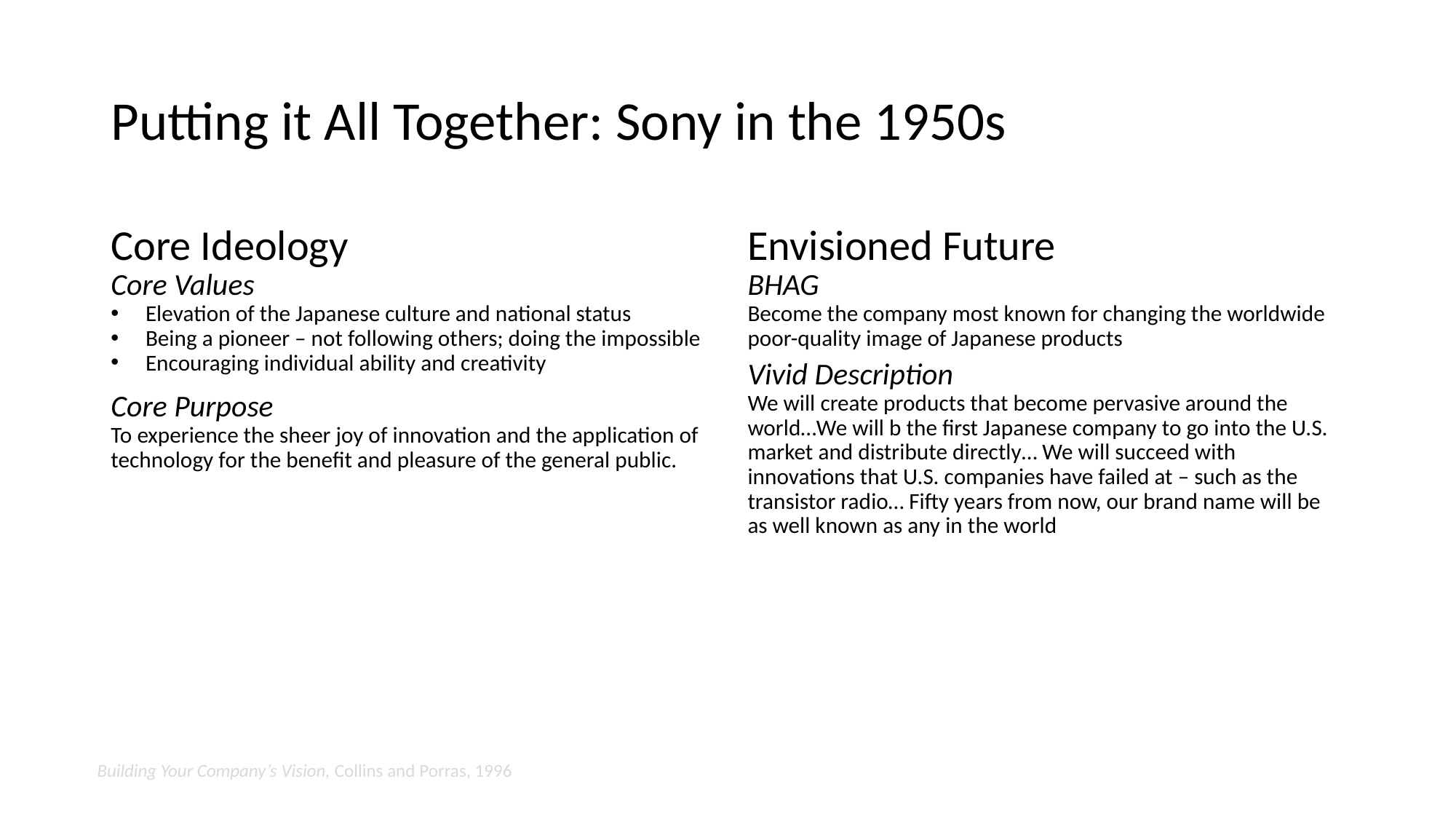

# Putting it All Together: Sony in the 1950s
Core Ideology
Core Values
Elevation of the Japanese culture and national status
Being a pioneer – not following others; doing the impossible
Encouraging individual ability and creativity
Core Purpose
To experience the sheer joy of innovation and the application of technology for the benefit and pleasure of the general public.
Envisioned Future
BHAG
Become the company most known for changing the worldwide poor-quality image of Japanese products
Vivid Description
We will create products that become pervasive around the world…We will b the first Japanese company to go into the U.S. market and distribute directly… We will succeed with innovations that U.S. companies have failed at – such as the transistor radio… Fifty years from now, our brand name will be as well known as any in the world
Building Your Company’s Vision, Collins and Porras, 1996